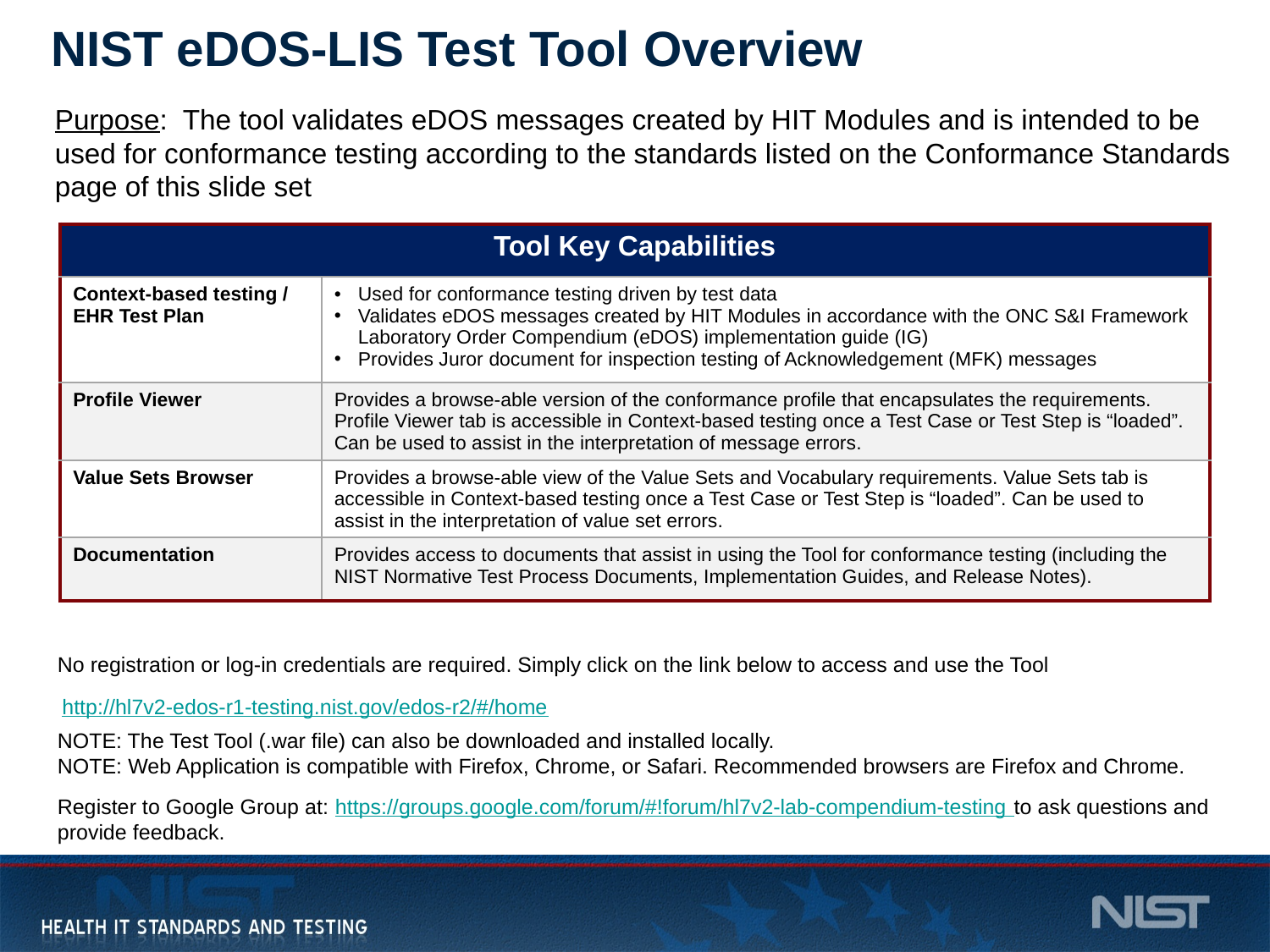

# NIST eDOS-LIS Test Tool Overview
Purpose:  The tool validates eDOS messages created by HIT Modules and is intended to be used for conformance testing according to the standards listed on the Conformance Standards page of this slide set

| Tool Key Capabilities |  |
| --- | --- |
| Context-based testing / EHR Test Plan | Used for conformance testing driven by test data Validates eDOS messages created by HIT Modules in accordance with the ONC S&I Framework Laboratory Order Compendium (eDOS) implementation guide (IG) Provides Juror document for inspection testing of Acknowledgement (MFK) messages |
| Profile Viewer | Provides a browse-able version of the conformance profile that encapsulates the requirements. Profile Viewer tab is accessible in Context-based testing once a Test Case or Test Step is “loaded”. Can be used to assist in the interpretation of message errors. |
| Value Sets Browser | Provides a browse-able view of the Value Sets and Vocabulary requirements. Value Sets tab is accessible in Context-based testing once a Test Case or Test Step is “loaded”. Can be used to assist in the interpretation of value set errors. |
| Documentation | Provides access to documents that assist in using the Tool for conformance testing (including the NIST Normative Test Process Documents, Implementation Guides, and Release Notes). |
No registration or log-in credentials are required. Simply click on the link below to access and use the Tool

NOTE: The Test Tool (.war file) can also be downloaded and installed locally.
NOTE: Web Application is compatible with Firefox, Chrome, or Safari. Recommended browsers are Firefox and Chrome.

Register to Google Group at: https://groups.google.com/forum/#!forum/hl7v2-lab-compendium-testing to ask questions and provide feedback.
 http://hl7v2-edos-r1-testing.nist.gov/edos-r2/#/home